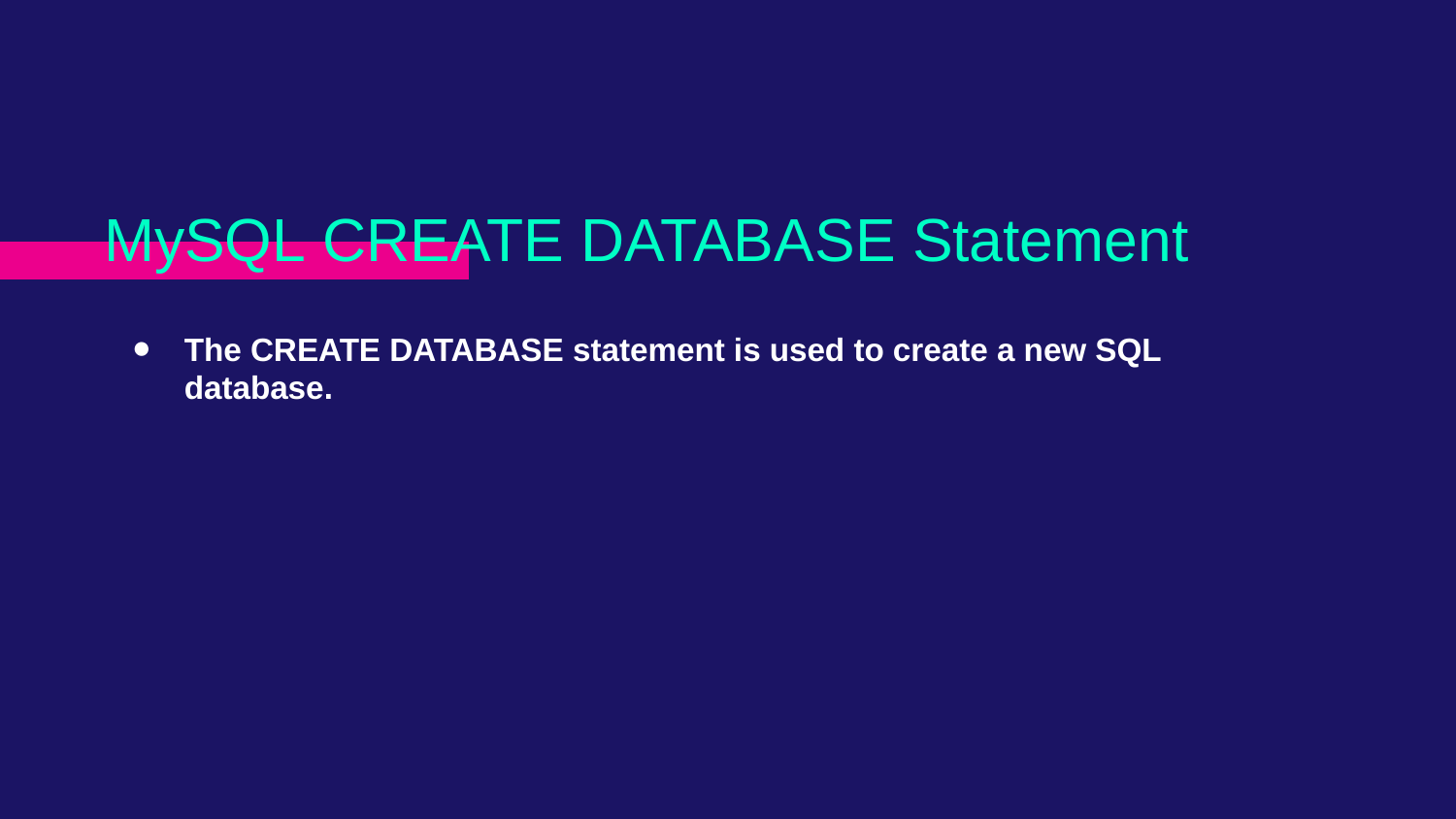

# MySQL CREATE DATABASE Statement
The CREATE DATABASE statement is used to create a new SQL database.